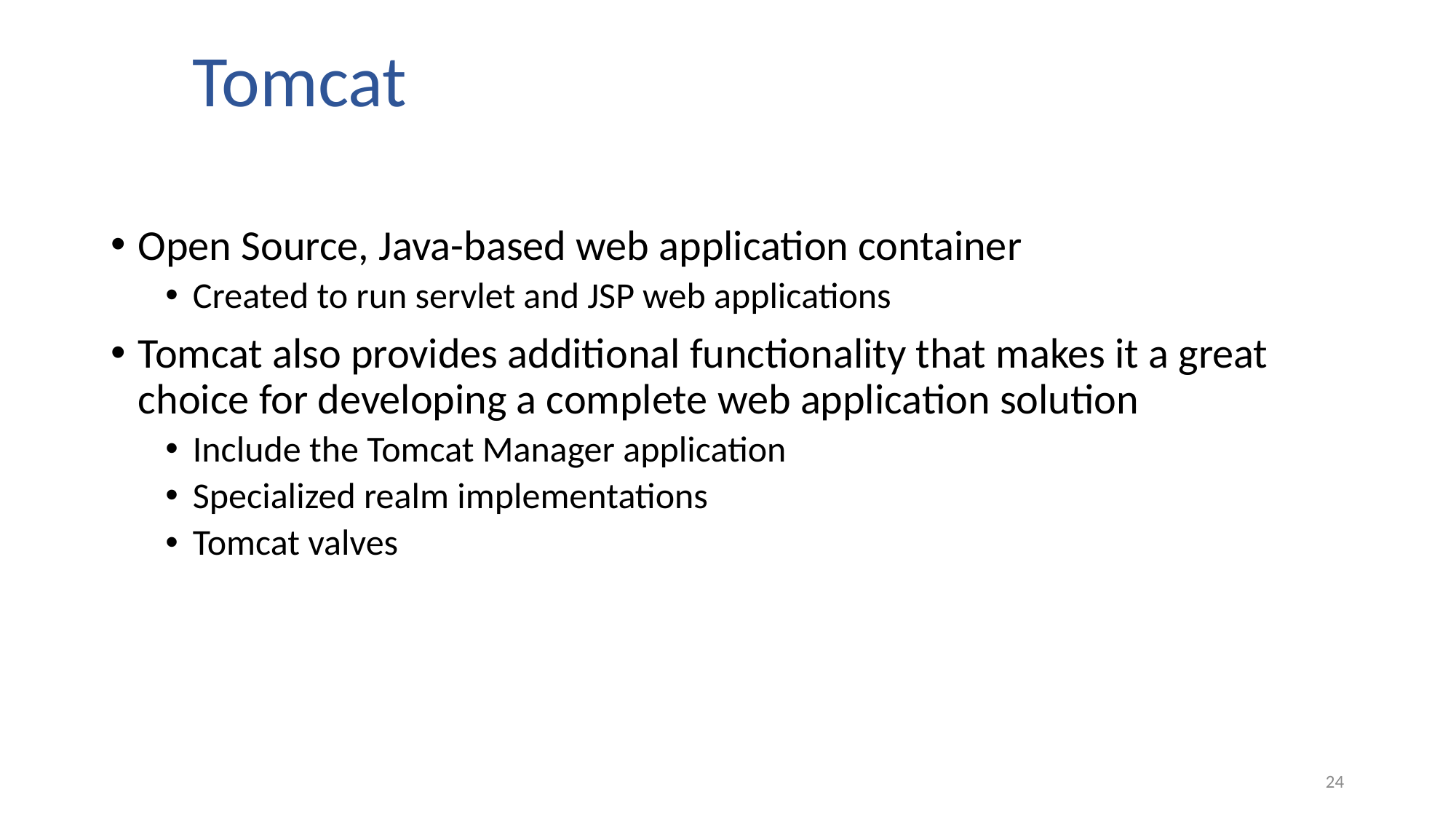

Tomcat
Open Source, Java-based web application container
Created to run servlet and JSP web applications
Tomcat also provides additional functionality that makes it a great choice for developing a complete web application solution
Include the Tomcat Manager application
Specialized realm implementations
Tomcat valves
24